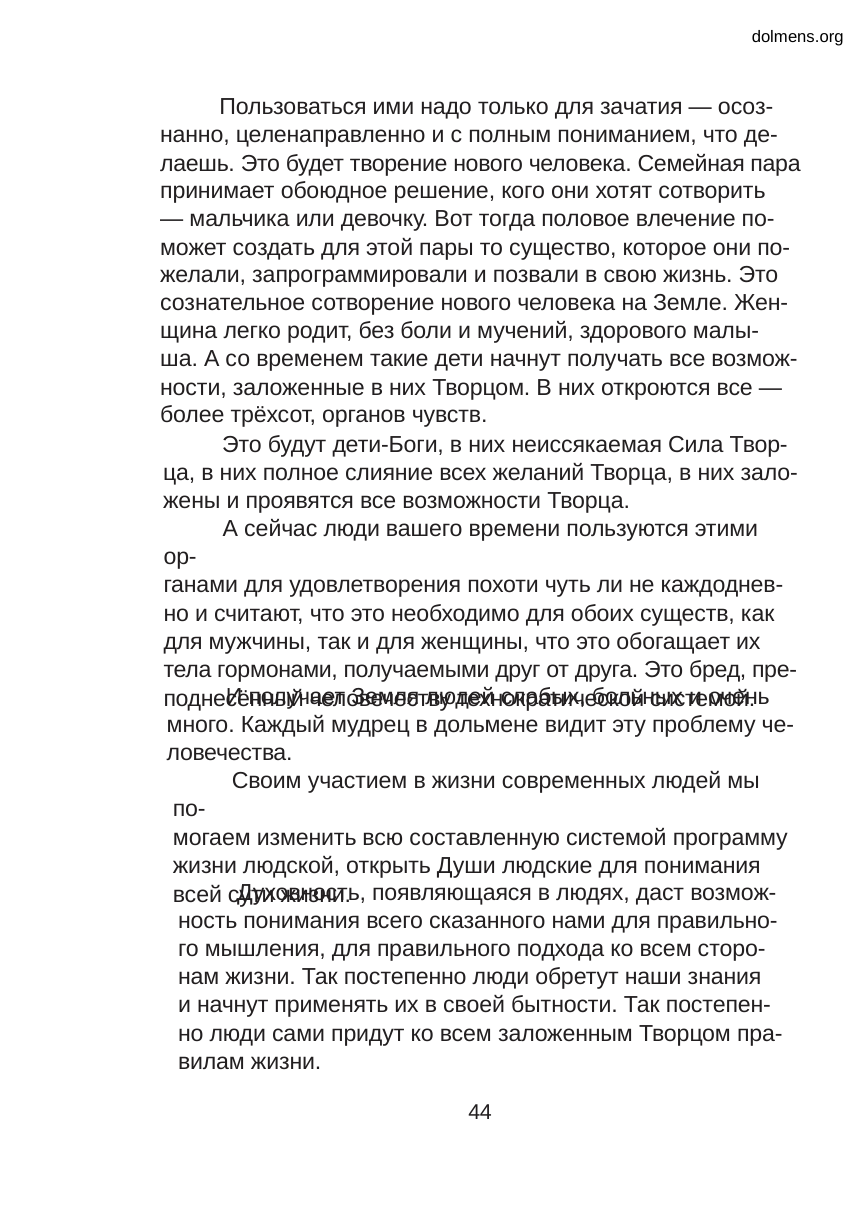

dolmens.org

Пользоваться ими надо только для зачатия — осоз-
нанно, целенаправленно и с полным пониманием, что де-
лаешь. Это будет творение нового человека. Семейная пара
принимает обоюдное решение, кого они хотят сотворить
— мальчика или девочку. Вот тогда половое влечение по-
может создать для этой пары то существо, которое они по-
желали, запрограммировали и позвали в свою жизнь. Это
сознательное сотворение нового человека на Земле. Жен-
щина легко родит, без боли и мучений, здорового малы-
ша. А со временем такие дети начнут получать все возмож-
ности, заложенные в них Творцом. В них откроются все —
более трёхсот, органов чувств.

Это будут дети-Боги, в них неиссякаемая Сила Твор-
ца, в них полное слияние всех желаний Творца, в них зало-
жены и проявятся все возможности Творца.

А сейчас люди вашего времени пользуются этими ор-
ганами для удовлетворения похоти чуть ли не каждоднев-
но и считают, что это необходимо для обоих существ, как
для мужчины, так и для женщины, что это обогащает их
тела гормонами, получаемыми друг от друга. Это бред, пре-
поднесённый человечеству технократической системой.

И получает Земля людей слабых, больных и очень
много. Каждый мудрец в дольмене видит эту проблему че-
ловечества.

Своим участием в жизни современных людей мы по-
могаем изменить всю составленную системой программу
жизни людской, открыть Души людские для понимания
всей сути жизни.

Духовность, появляющаяся в людях, даст возмож-
ность понимания всего сказанного нами для правильно-
го мышления, для правильного подхода ко всем сторо-
нам жизни. Так постепенно люди обретут наши знания
и начнут применять их в своей бытности. Так постепен-
но люди сами придут ко всем заложенным Творцом пра-
вилам жизни.

44